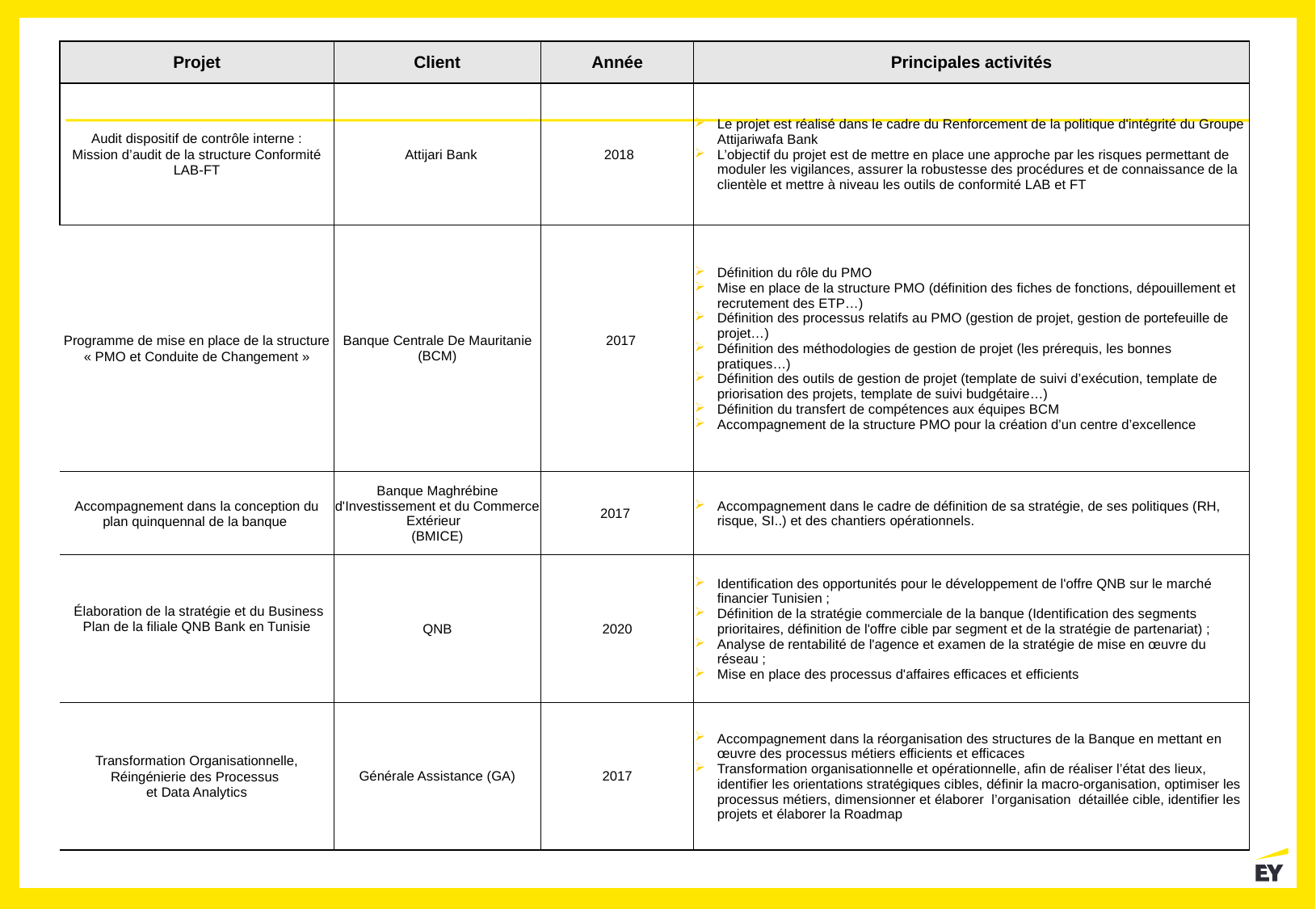

| Projet | Client | Année | Principales activités |
| --- | --- | --- | --- |
| Audit dispositif de contrôle interne : Mission d’audit de la structure Conformité LAB-FT | Attijari Bank | 2018 | Le projet est réalisé dans le cadre du Renforcement de la politique d'intégrité du Groupe Attijariwafa Bank L’objectif du projet est de mettre en place une approche par les risques permettant de moduler les vigilances, assurer la robustesse des procédures et de connaissance de la clientèle et mettre à niveau les outils de conformité LAB et FT |
| Programme de mise en place de la structure « PMO et Conduite de Changement » | Banque Centrale De Mauritanie (BCM) | 2017 | Définition du rôle du PMO Mise en place de la structure PMO (définition des fiches de fonctions, dépouillement et recrutement des ETP…) Définition des processus relatifs au PMO (gestion de projet, gestion de portefeuille de projet…) Définition des méthodologies de gestion de projet (les prérequis, les bonnes pratiques…) Définition des outils de gestion de projet (template de suivi d’exécution, template de priorisation des projets, template de suivi budgétaire…) Définition du transfert de compétences aux équipes BCM Accompagnement de la structure PMO pour la création d’un centre d’excellence |
| Accompagnement dans la conception du plan quinquennal de la banque | Banque Maghrébine d'Investissement et du Commerce Extérieur (BMICE) | 2017 | Accompagnement dans le cadre de définition de sa stratégie, de ses politiques (RH, risque, SI..) et des chantiers opérationnels. |
| Élaboration de la stratégie et du Business Plan de la filiale QNB Bank en Tunisie | QNB | 2020 | Identification des opportunités pour le développement de l'offre QNB sur le marché financier Tunisien ; Définition de la stratégie commerciale de la banque (Identification des segments prioritaires, définition de l'offre cible par segment et de la stratégie de partenariat) ; Analyse de rentabilité de l'agence et examen de la stratégie de mise en œuvre du réseau ; Mise en place des processus d'affaires efficaces et efficients |
| Transformation Organisationnelle, Réingénierie des Processus et Data Analytics | Générale Assistance (GA) | 2017 | Accompagnement dans la réorganisation des structures de la Banque en mettant en œuvre des processus métiers efficients et efficaces Transformation organisationnelle et opérationnelle, afin de réaliser l’état des lieux, identifier les orientations stratégiques cibles, définir la macro-organisation, optimiser les processus métiers, dimensionner et élaborer l’organisation détaillée cible, identifier les projets et élaborer la Roadmap |